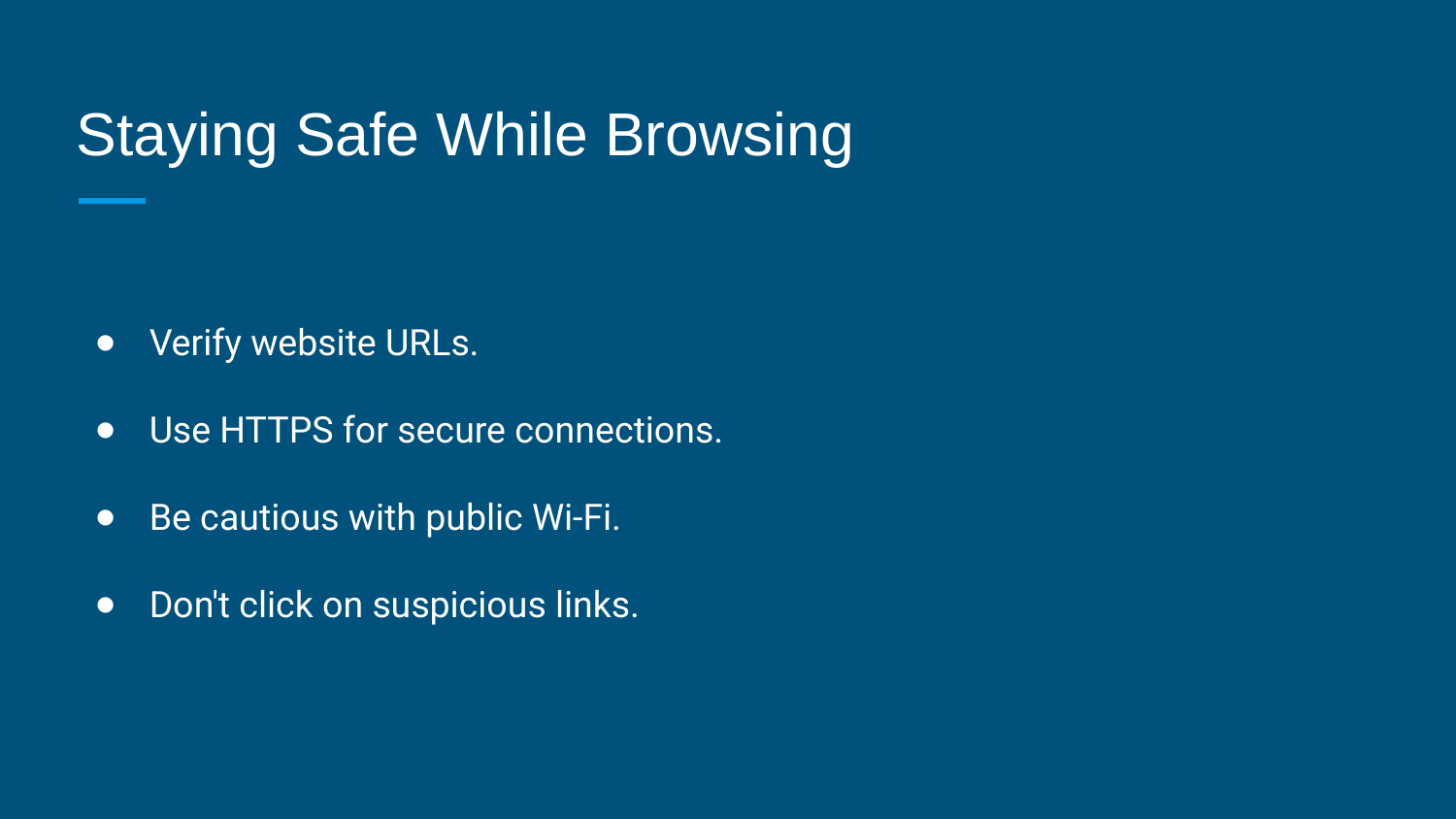

# Staying Safe While Browsing
Verify website URLs.
Use HTTPS for secure connections.
Be cautious with public Wi-Fi.
Don't click on suspicious links.